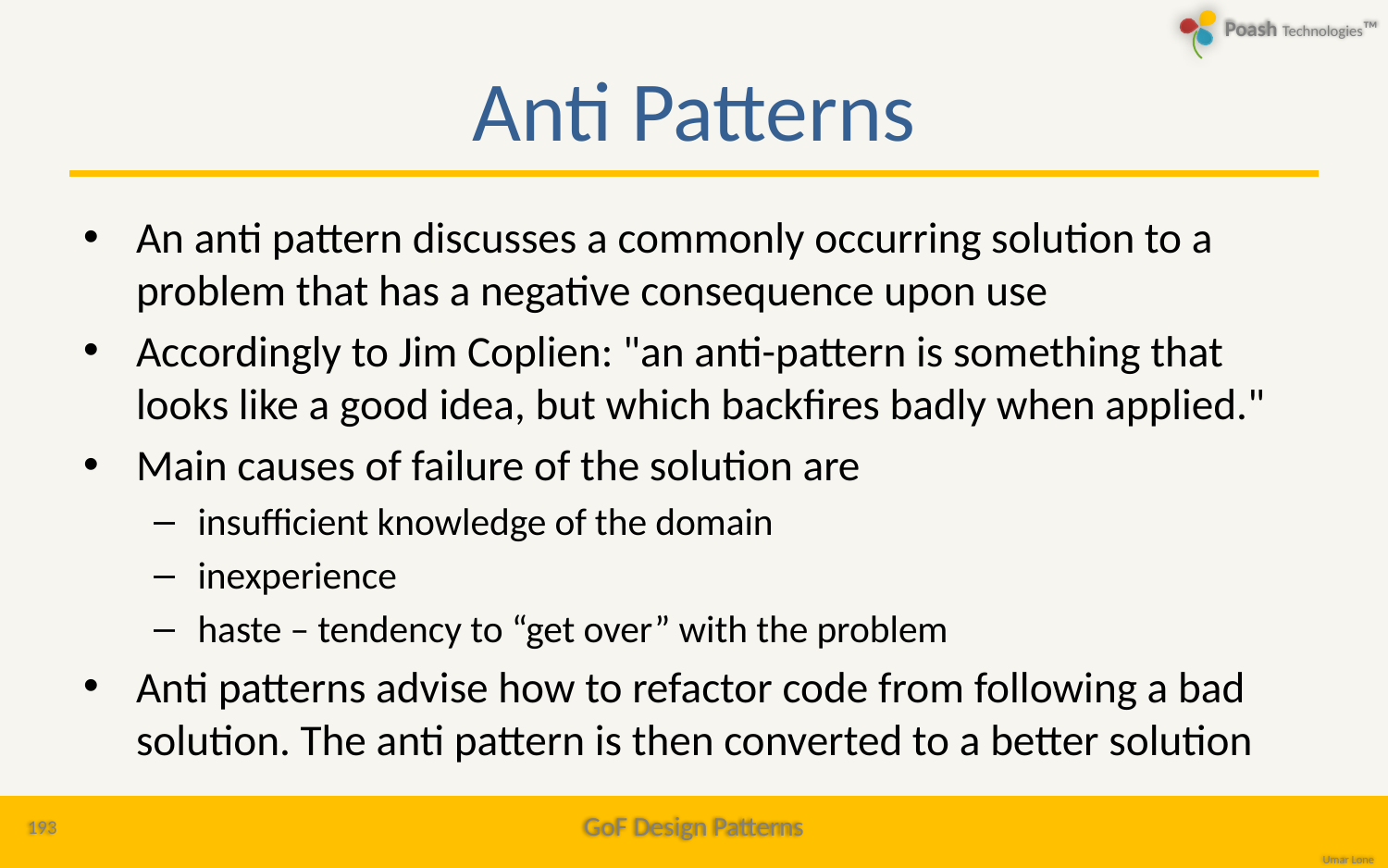

# Anti Patterns
An anti pattern discusses a commonly occurring solution to a problem that has a negative consequence upon use
Accordingly to Jim Coplien: "an anti-pattern is something that looks like a good idea, but which backfires badly when applied."
Main causes of failure of the solution are
insufficient knowledge of the domain
inexperience
haste – tendency to “get over” with the problem
Anti patterns advise how to refactor code from following a bad solution. The anti pattern is then converted to a better solution
193